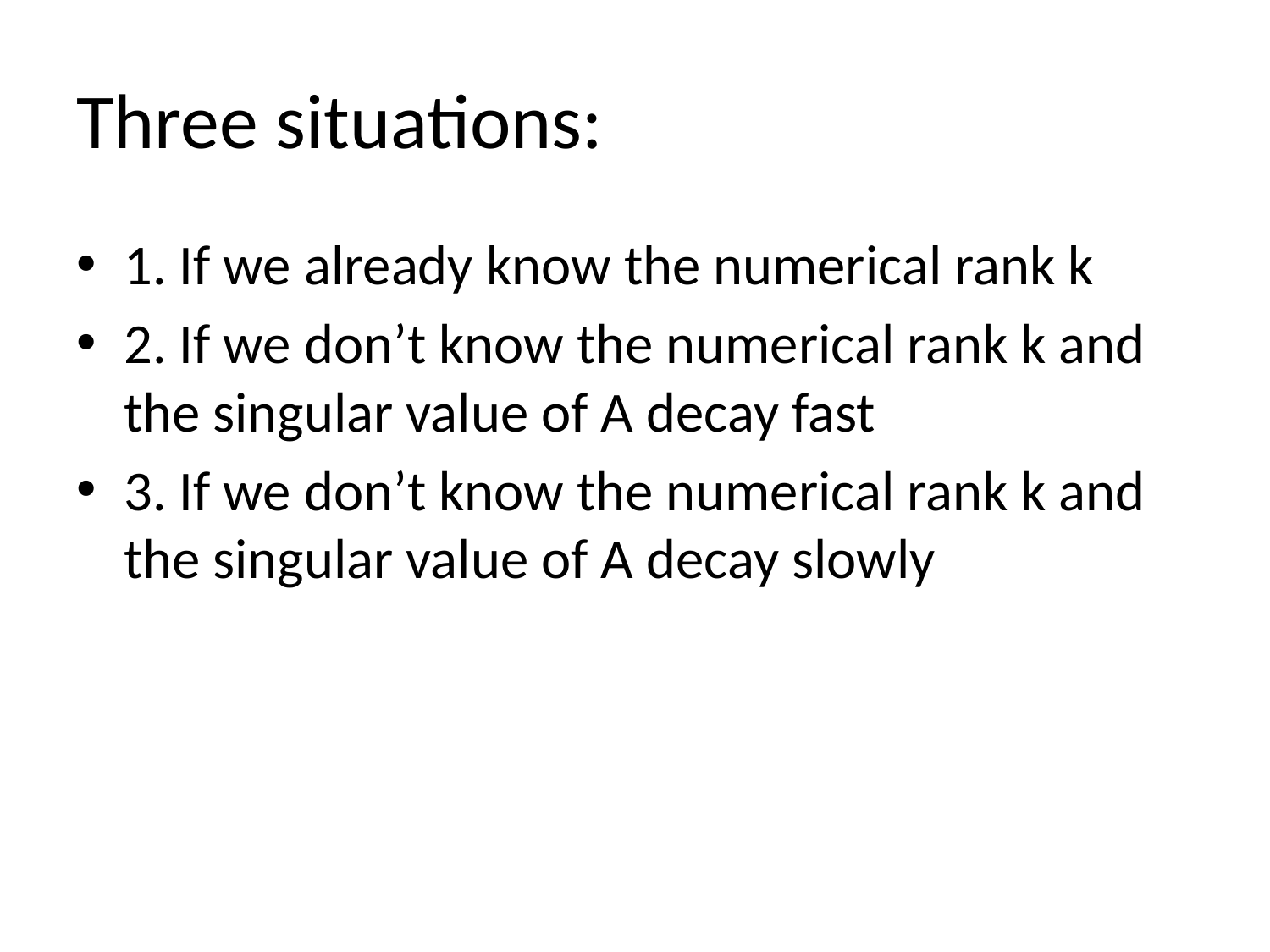

# Three situations:
1. If we already know the numerical rank k
2. If we don’t know the numerical rank k and the singular value of A decay fast
3. If we don’t know the numerical rank k and the singular value of A decay slowly